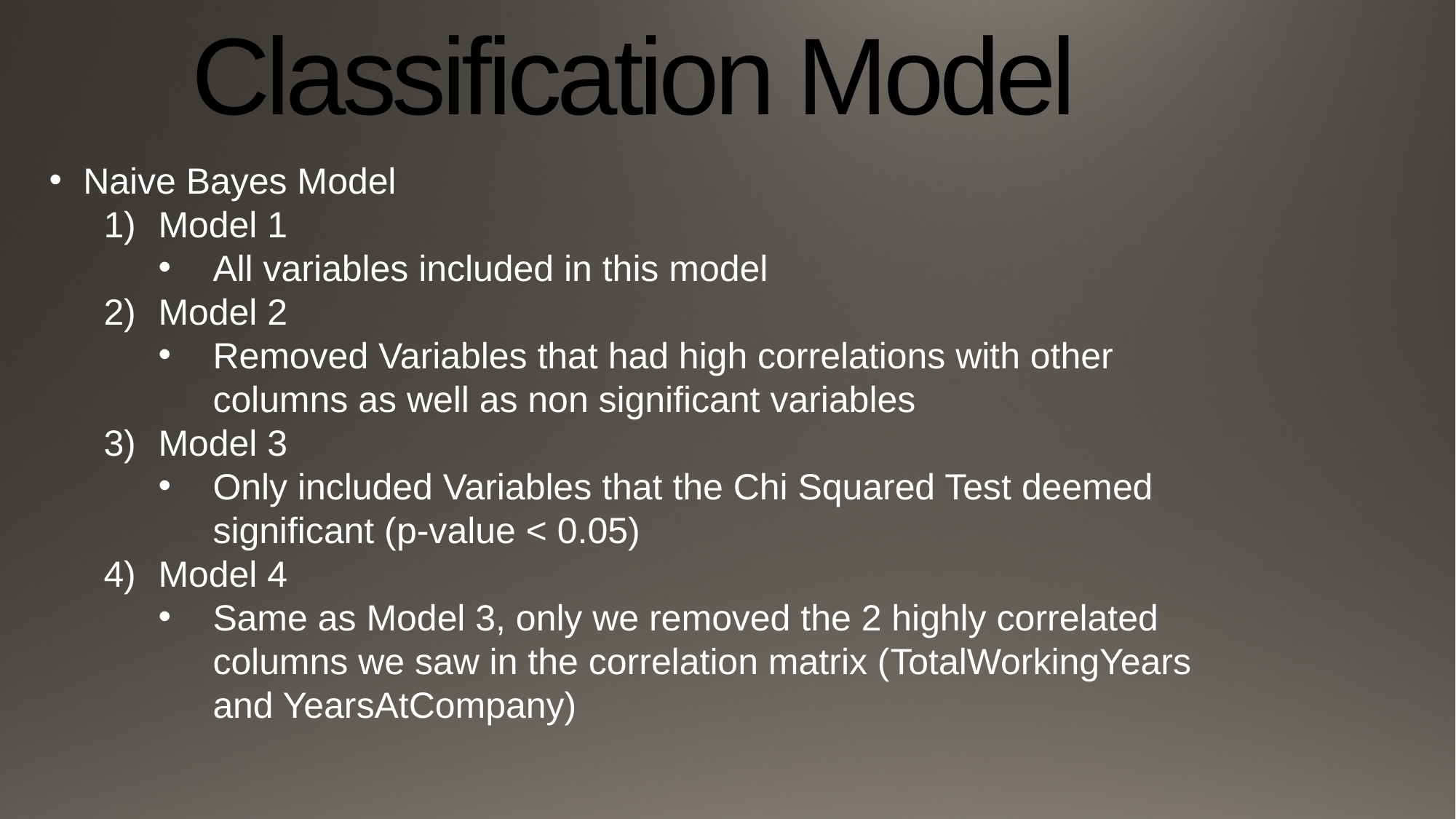

# Classification Model
Naive Bayes Model
Model 1
All variables included in this model
Model 2
Removed Variables that had high correlations with other columns as well as non significant variables
Model 3
Only included Variables that the Chi Squared Test deemed significant (p-value < 0.05)
Model 4
Same as Model 3, only we removed the 2 highly correlated columns we saw in the correlation matrix (TotalWorkingYears and YearsAtCompany)